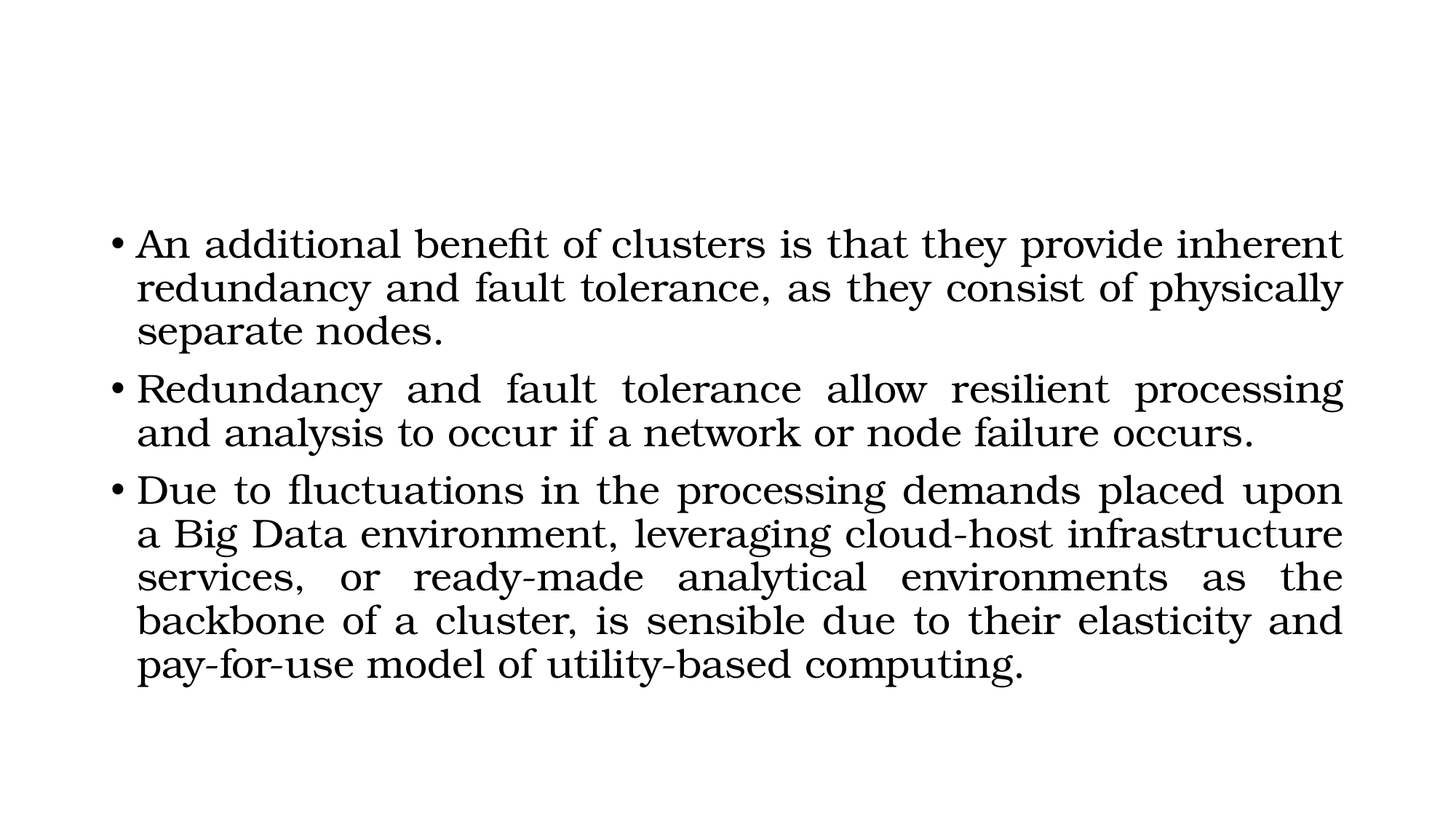

#
An additional benefit of clusters is that they provide inherent redundancy and fault tolerance, as they consist of physically separate nodes.
Redundancy and fault tolerance allow resilient processing and analysis to occur if a network or node failure occurs.
Due to fluctuations in the processing demands placed upon a Big Data environment, leveraging cloud-host infrastructure services, or ready-made analytical environments as the backbone of a cluster, is sensible due to their elasticity and pay-for-use model of utility-based computing.